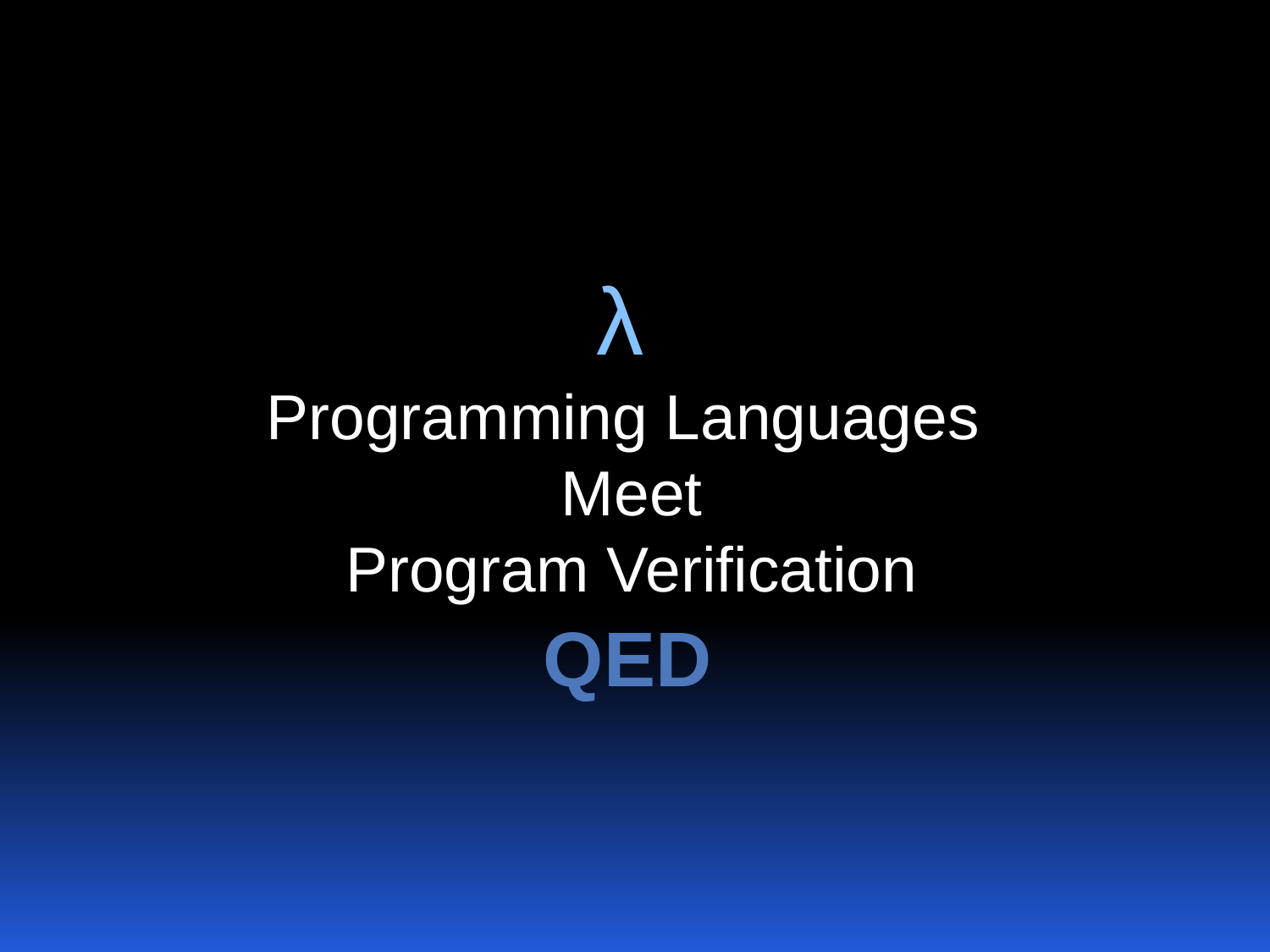

λ
Programming Languages
 Meet
 Program Verification
qed